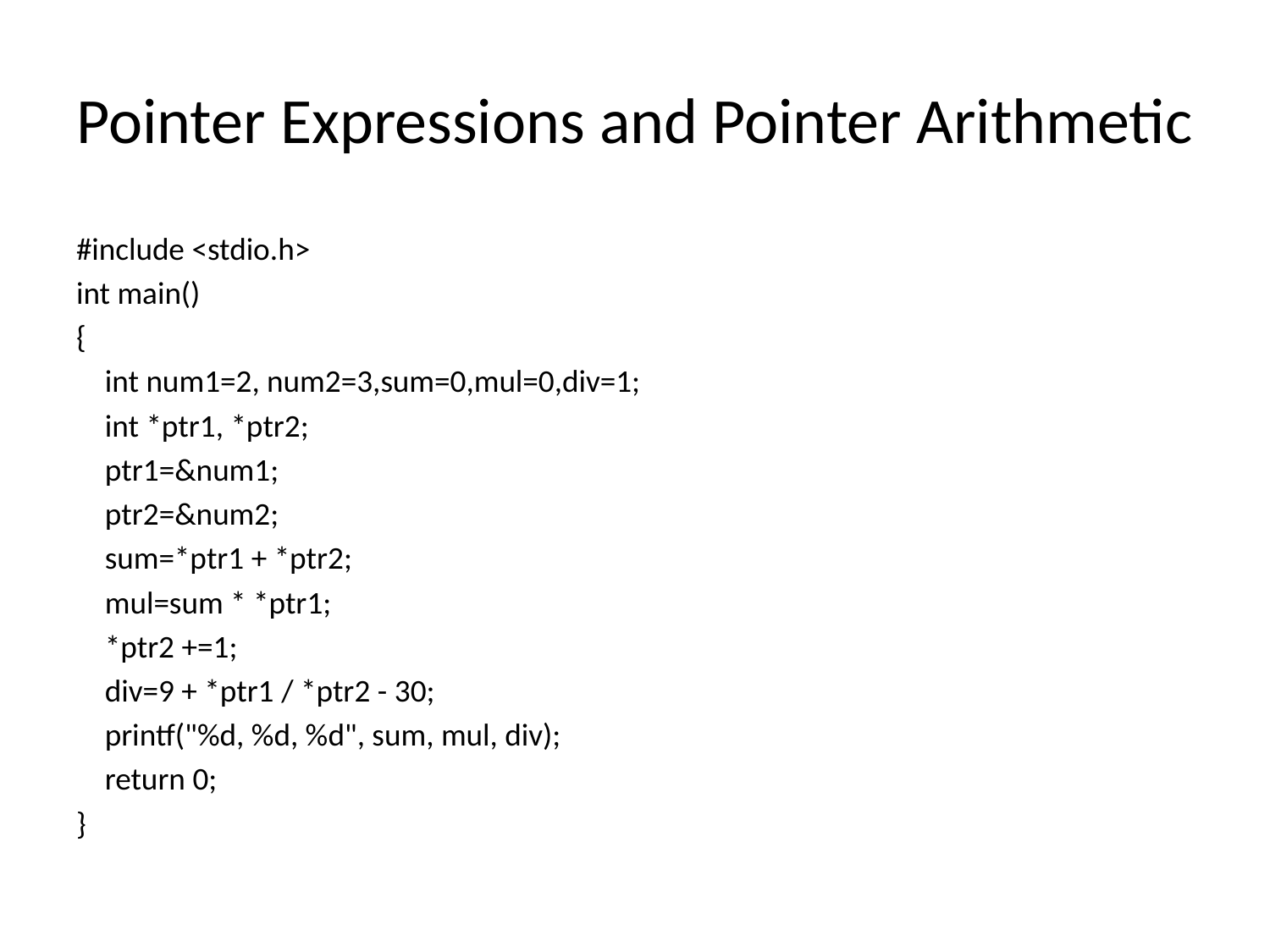

# Pointer Expressions and Pointer Arithmetic
#include <stdio.h>
int main()
{
    int num1=2, num2=3,sum=0,mul=0,div=1;
    int *ptr1, *ptr2;
    ptr1=&num1;
    ptr2=&num2;
    sum=*ptr1 + *ptr2;
    mul=sum * *ptr1;
    *ptr2 +=1;
    div=9 + *ptr1 / *ptr2 - 30;
    printf("%d, %d, %d", sum, mul, div);
    return 0;
}